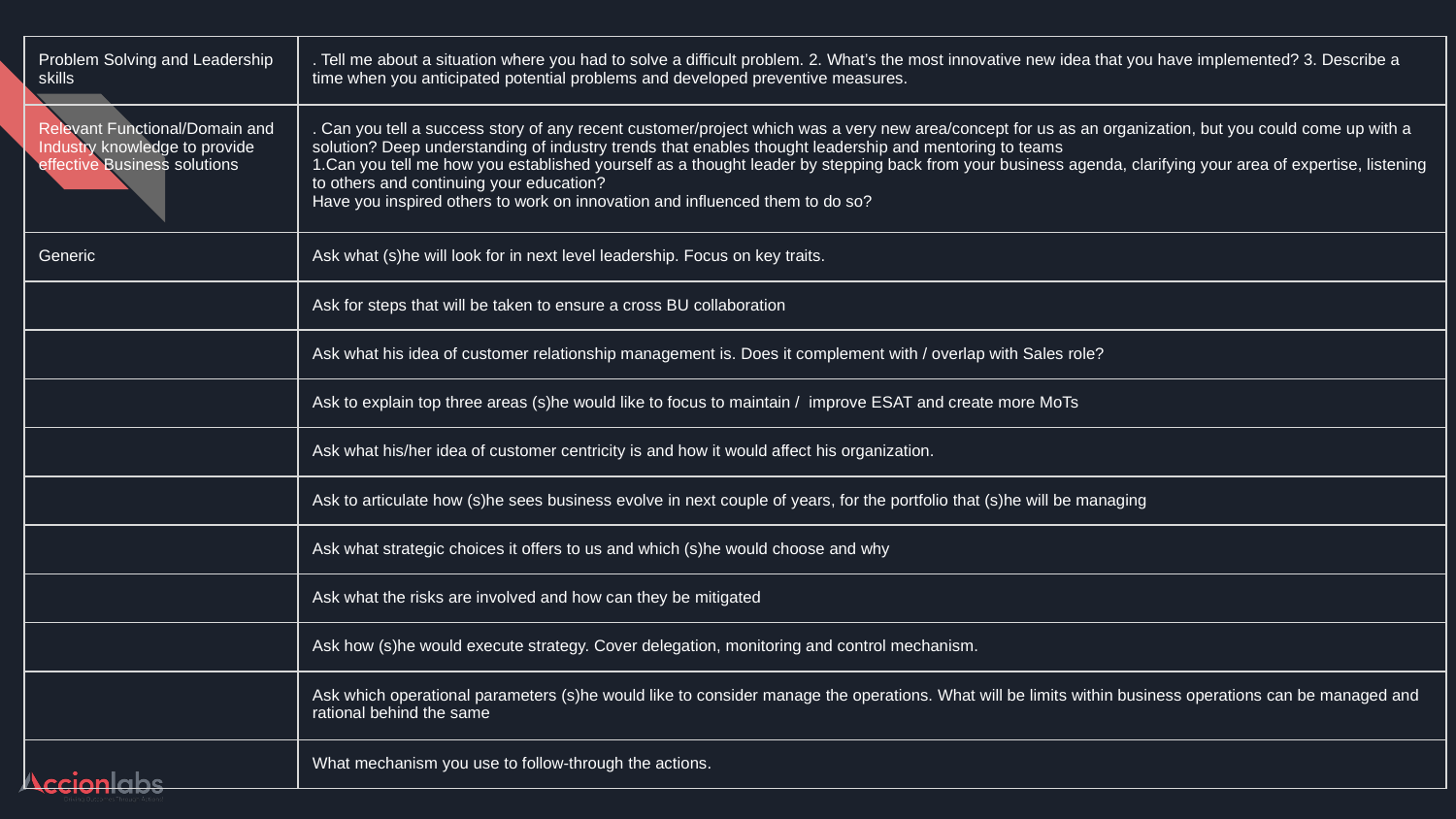

| Problem Solving and Leadership skills | . Tell me about a situation where you had to solve a difficult problem. 2. What’s the most innovative new idea that you have implemented? 3. Describe a time when you anticipated potential problems and developed preventive measures. |
| --- | --- |
| Relevant Functional/Domain and Industry knowledge to provide effective Business solutions | . Can you tell a success story of any recent customer/project which was a very new area/concept for us as an organization, but you could come up with a solution? Deep understanding of industry trends that enables thought leadership and mentoring to teams 1.Can you tell me how you established yourself as a thought leader by stepping back from your business agenda, clarifying your area of expertise, listening to others and continuing your education? Have you inspired others to work on innovation and influenced them to do so? |
| Generic | Ask what (s)he will look for in next level leadership. Focus on key traits. |
|  | Ask for steps that will be taken to ensure a cross BU collaboration |
|  | Ask what his idea of customer relationship management is. Does it complement with / overlap with Sales role? |
|  | Ask to explain top three areas (s)he would like to focus to maintain / improve ESAT and create more MoTs |
|  | Ask what his/her idea of customer centricity is and how it would affect his organization. |
|  | Ask to articulate how (s)he sees business evolve in next couple of years, for the portfolio that (s)he will be managing |
|  | Ask what strategic choices it offers to us and which (s)he would choose and why |
|  | Ask what the risks are involved and how can they be mitigated |
|  | Ask how (s)he would execute strategy. Cover delegation, monitoring and control mechanism. |
|  | Ask which operational parameters (s)he would like to consider manage the operations. What will be limits within business operations can be managed and rational behind the same |
|  | What mechanism you use to follow-through the actions. |